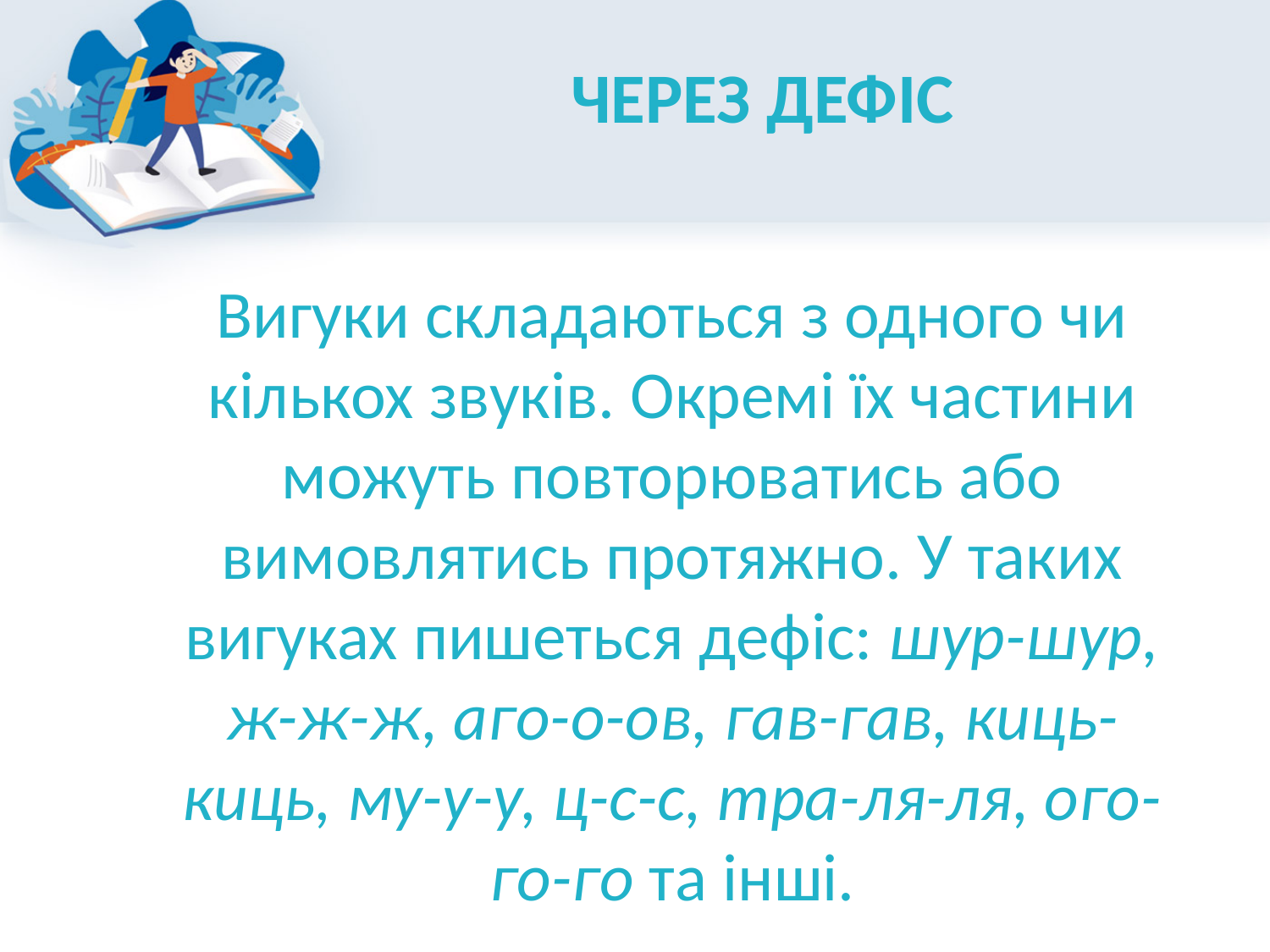

# Через дефіс

Вигуки складаються з одного чи кількох звуків. Окремі їх частини можуть повторюватись або вимовлятись протяжно. У таких вигуках пишеться дефіс: шур-шур, ж-ж-ж, аго-о-ов, гав-гав, киць-киць, му-у-у, ц-с-с, тра-ля-ля, ого-го-го та інші.